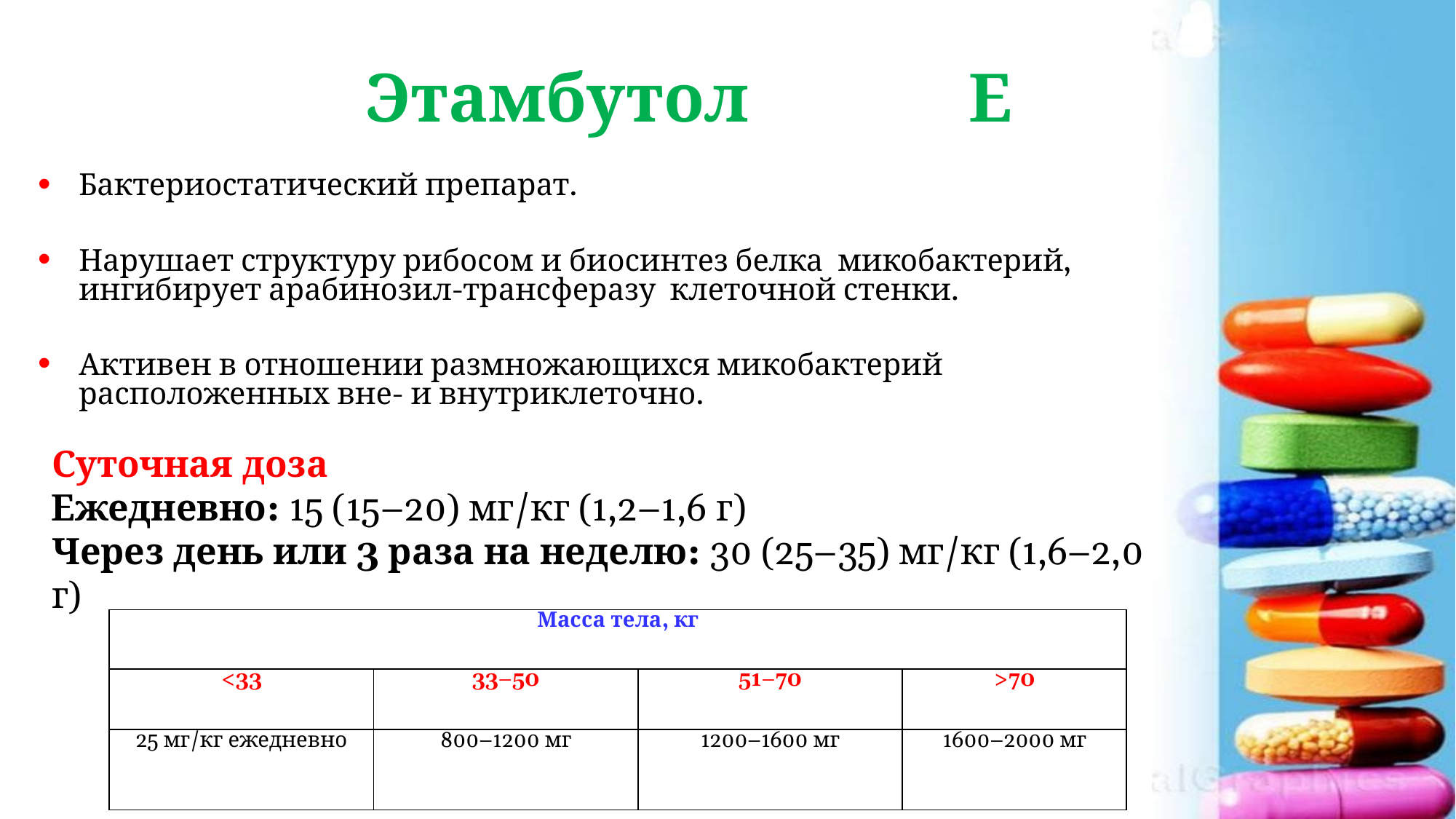

# Этамбутол             Е
Бактериостатический препарат.

Нарушает структуру рибосом и биосинтез белка  микобактерий, ингибирует арабинозил-трансферазу  клеточной стенки.

Активен в отношении размножающихся микобактерий  расположенных вне- и внутриклеточно.
Суточная доза
Ежедневно: 15 (15–20) мг/кг (1,2–1,6 г)
Через день или 3 раза на неделю: 30 (25–35) мг/кг (1,6–2,0 г)
| Масса тела, кг |  |  |  |
| --- | --- | --- | --- |
| <33 | 33–50 | 51–70 | >70 |
| 25 мг/кг ежедневно | 800–1200 мг | 1200–1600 мг | 1600–2000 мг |